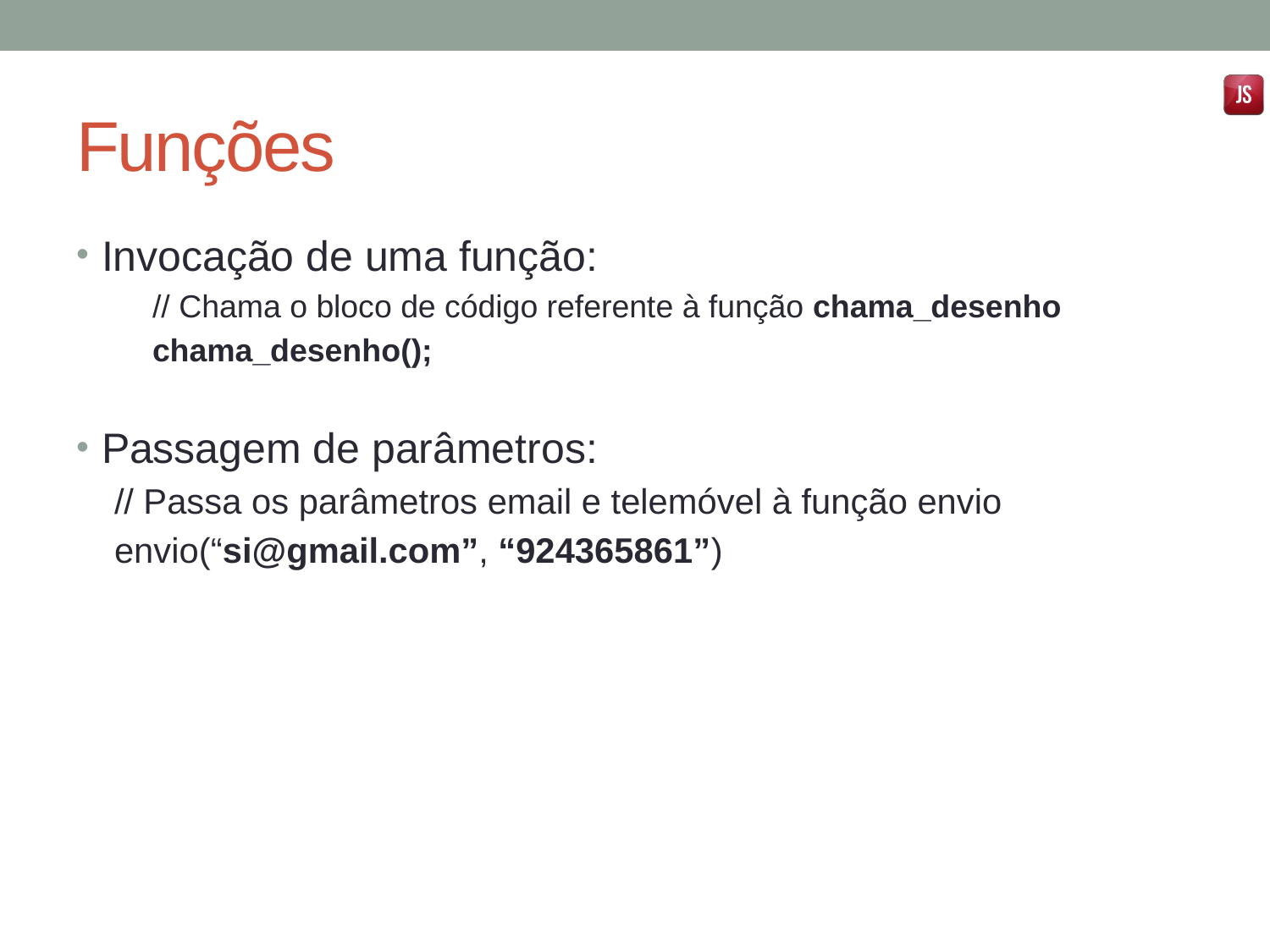

# Funções
Invocação de uma função:
// Chama o bloco de código referente à função chama_desenho
chama_desenho();

Passagem de parâmetros:
// Passa os parâmetros email e telemóvel à função envio
envio(“si@gmail.com”, “924365861”)